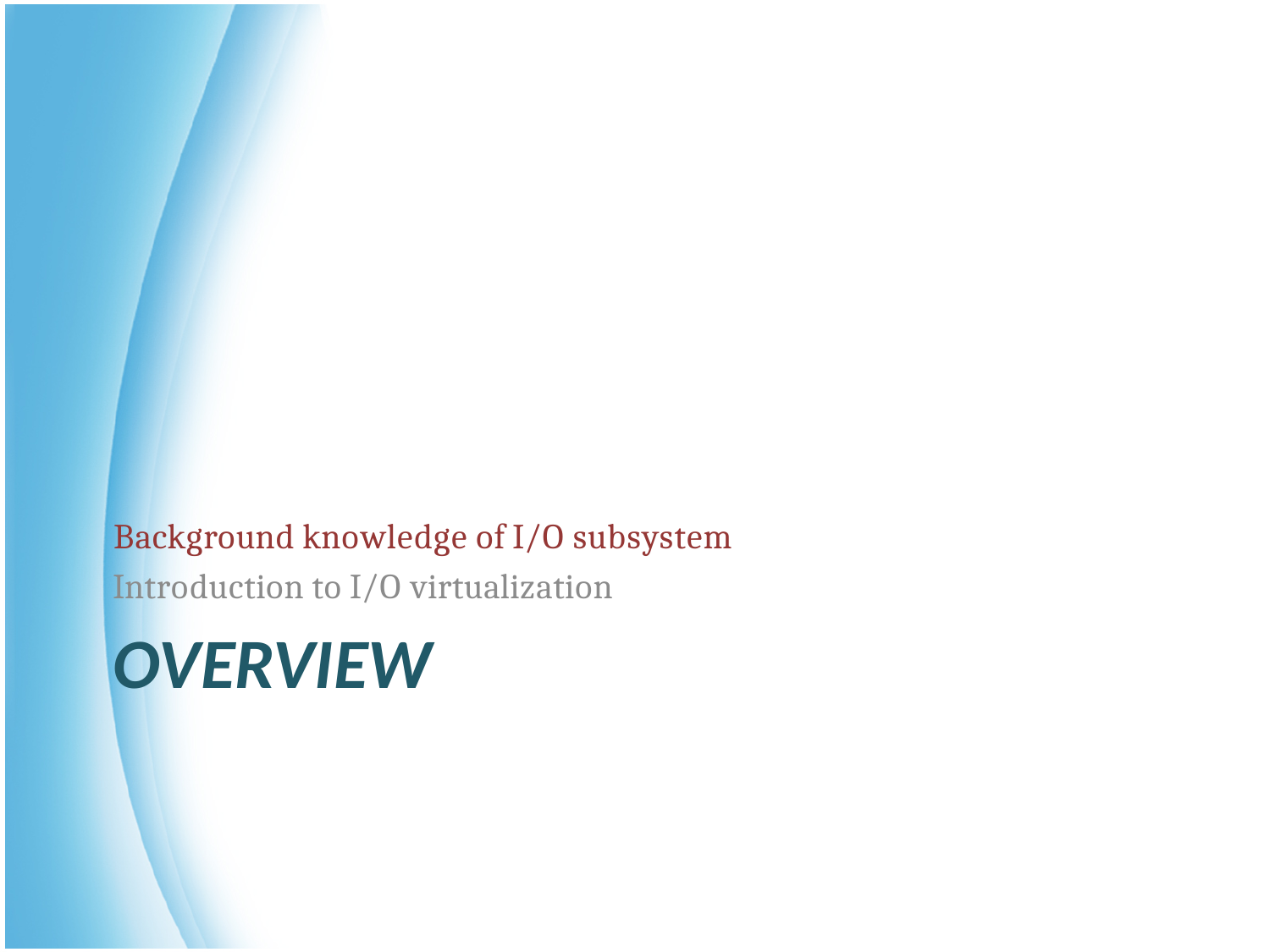

Background knowledge of I/O subsystem
Introduction to I/O virtualization
# Overview